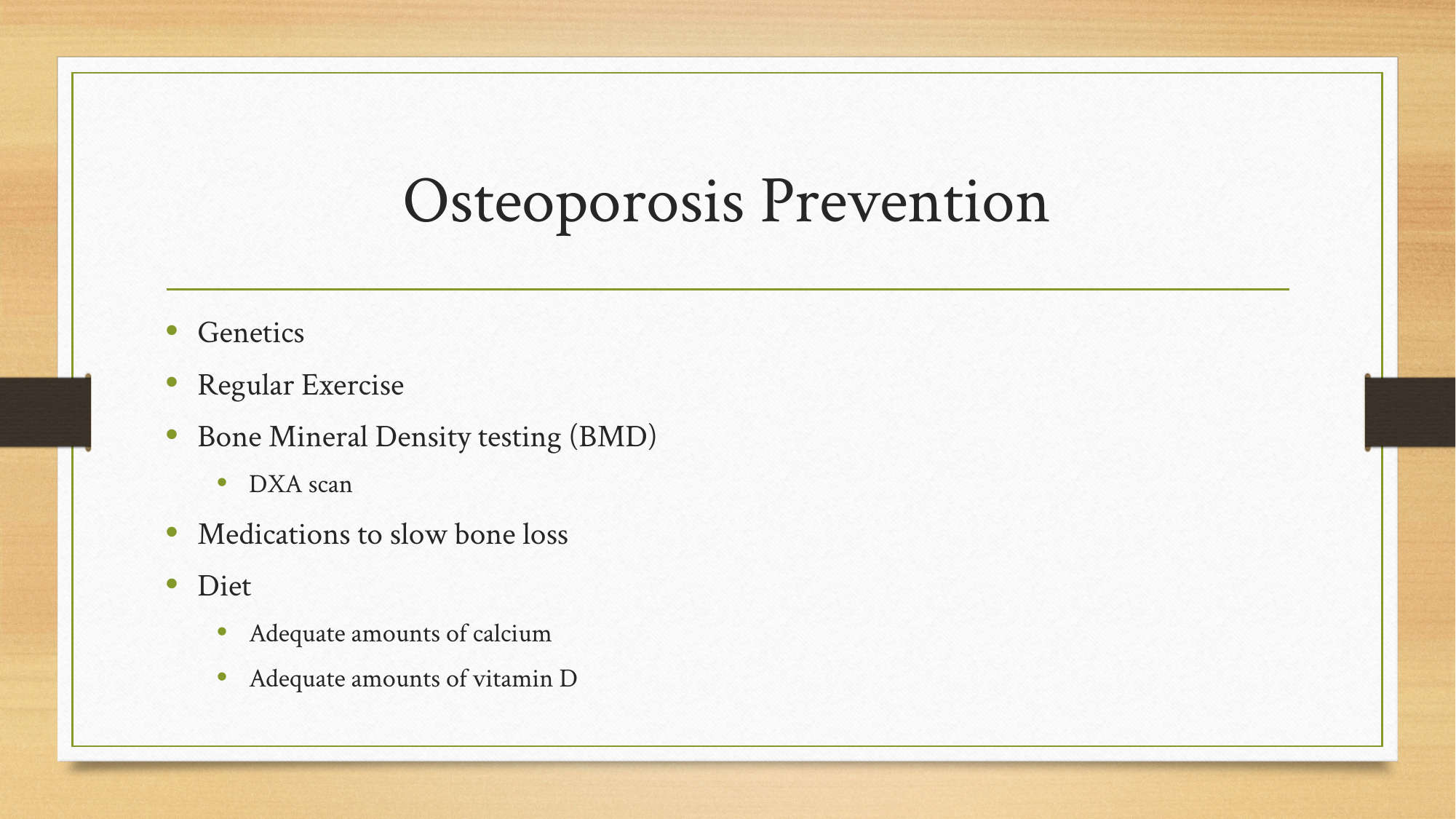

# Osteoporosis Prevention
Genetics
Regular Exercise
Bone Mineral Density testing (BMD)
DXA scan
Medications to slow bone loss
Diet
Adequate amounts of calcium
Adequate amounts of vitamin D